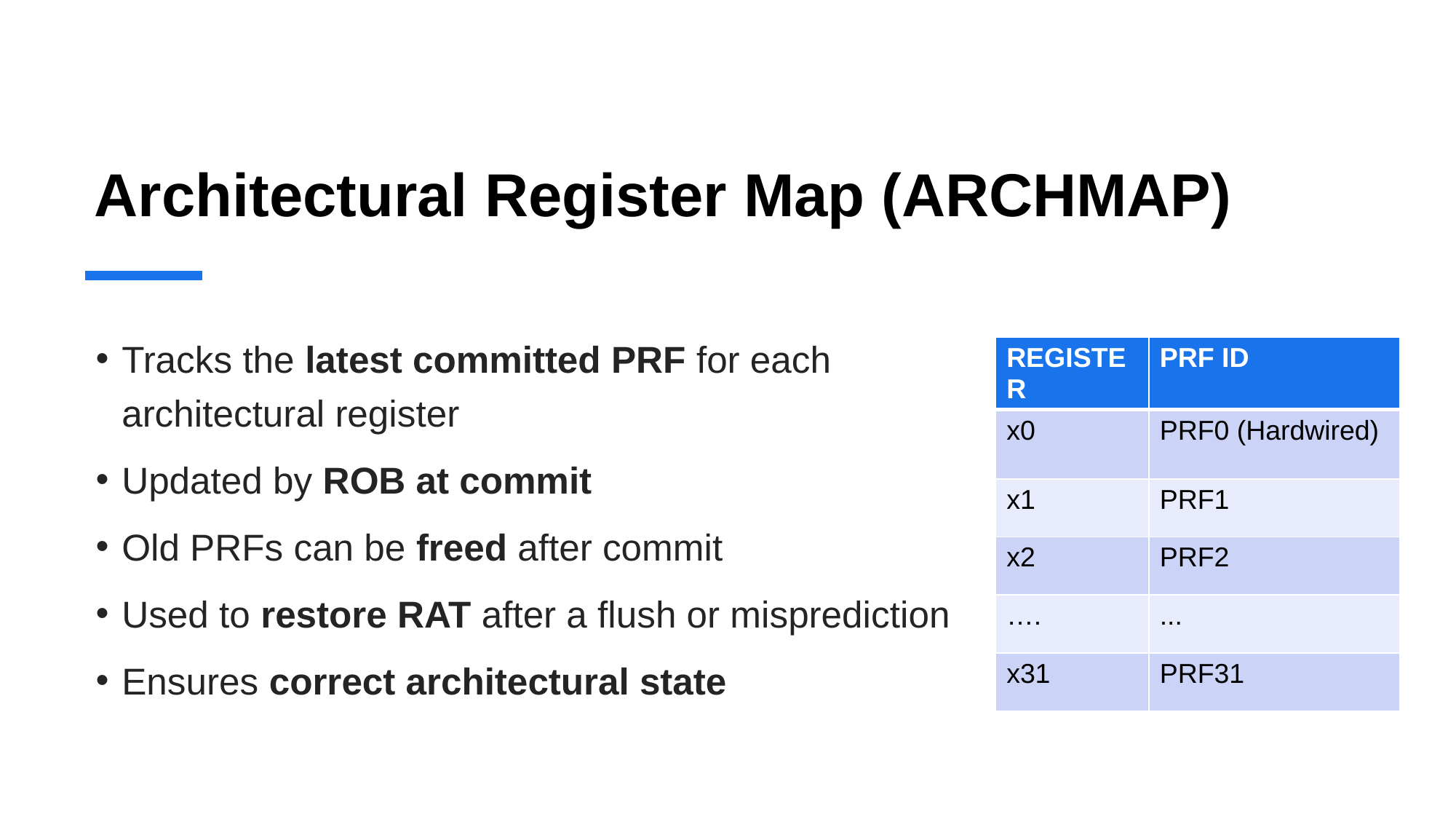

# Architectural Register Map (ARCHMAP)
Tracks the latest committed PRF for each architectural register
Updated by ROB at commit
Old PRFs can be freed after commit
Used to restore RAT after a flush or misprediction
Ensures correct architectural state

| REGISTER | PRF ID |
| --- | --- |
| x0 | PRF0 (Hardwired) |
| x1 | PRF1 |
| x2 | PRF2 |
| …. | ... |
| x31 | PRF31 |